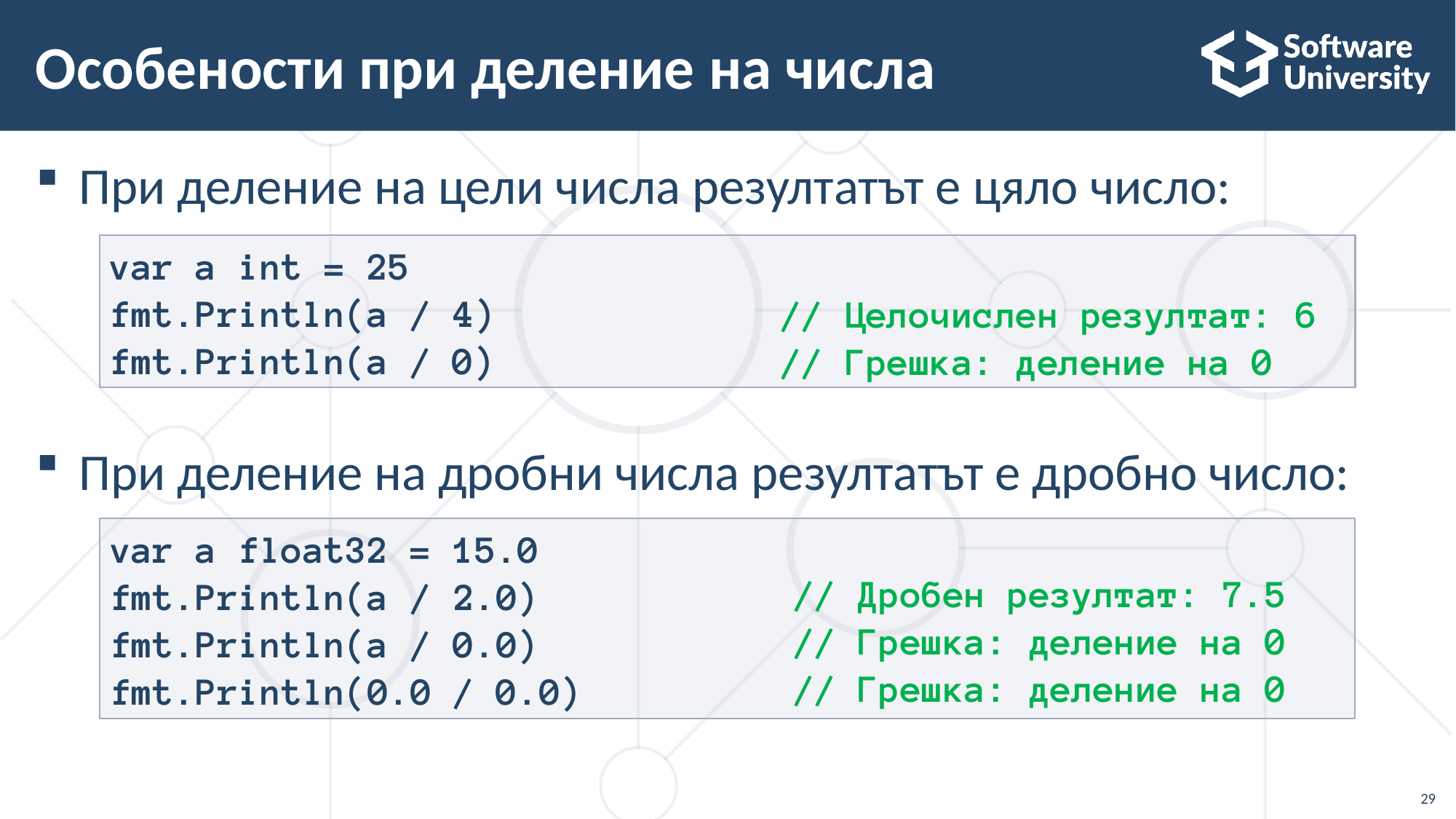

# Особености при деление на числа
При деление на цели числа резултатът е цяло число:

При деление на дробни числа резултатът е дробно число:

var a int = 25
fmt.Println(a / 4)
fmt.Println(a / 0)
  // Целочислен резултат: 6
  // Грешка: деление на 0
var a float32 = 15.0
fmt.Println(a / 2.0)
fmt.Println(a / 0.0)
fmt.Println(0.0 / 0.0)
// Дробен резултат: 7.5
// Грешка: деление на 0
// Грешка: деление на 0
29